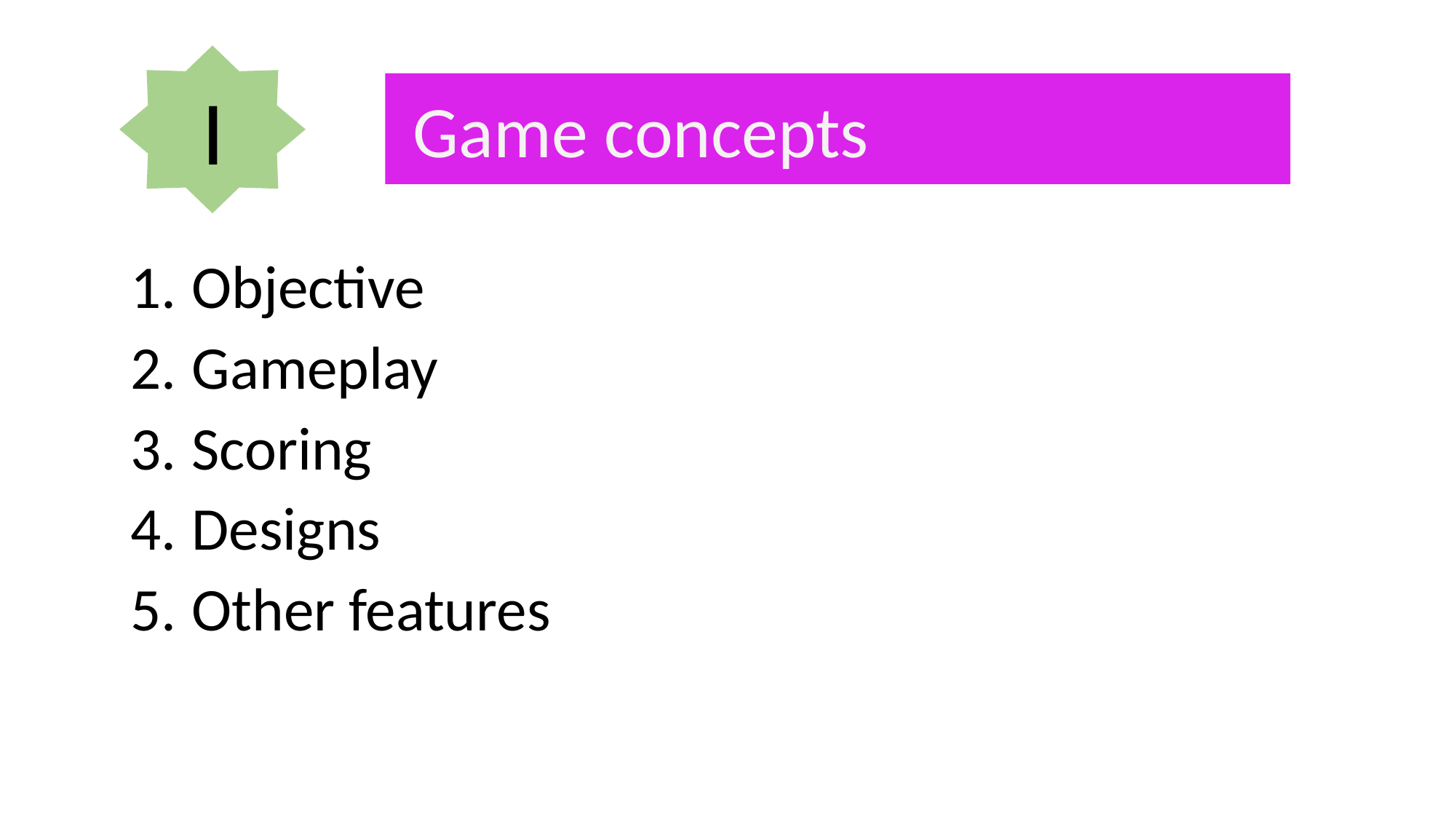

I

Game concepts
Objective
Gameplay
Scoring
Designs
Other features